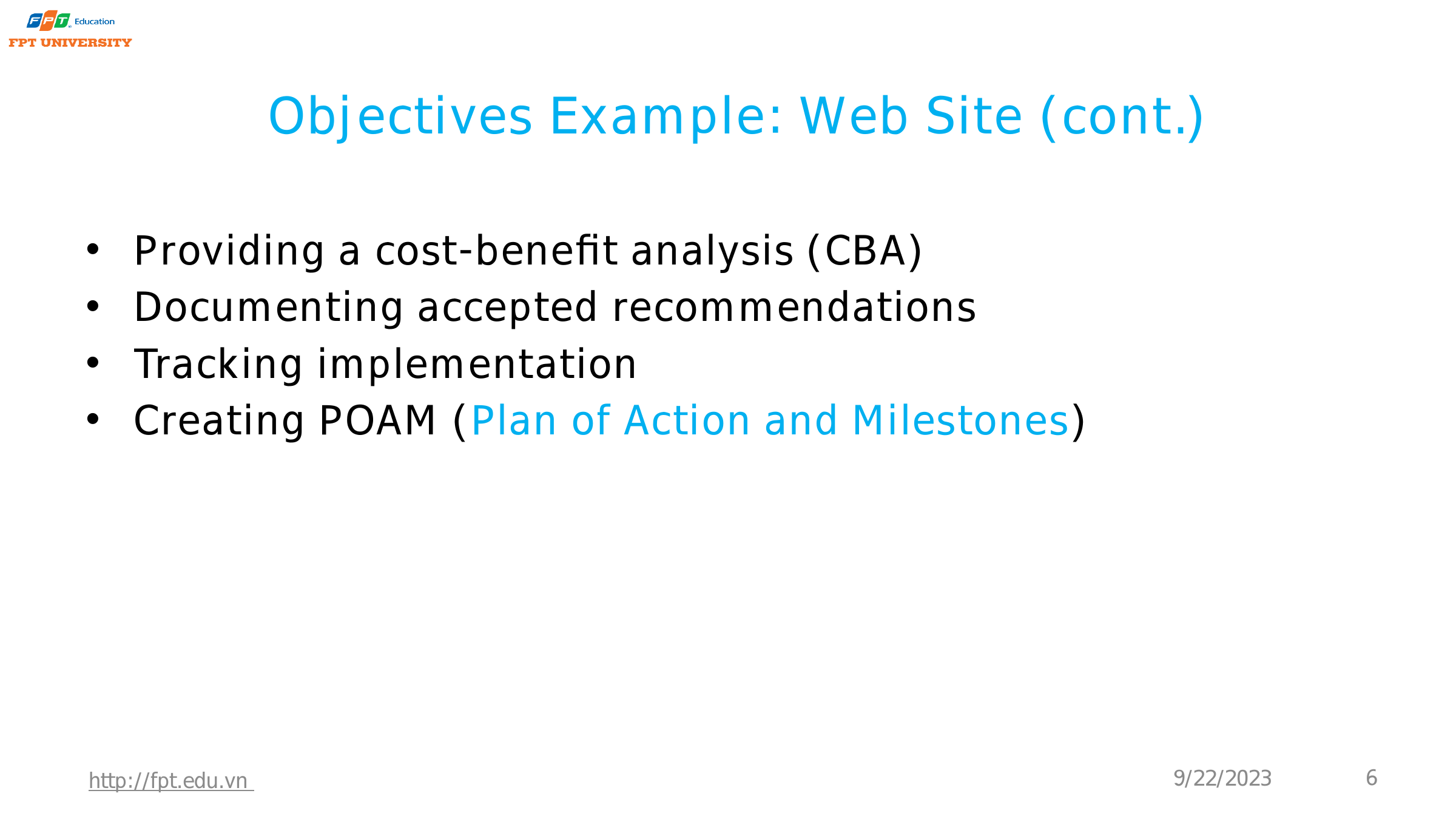

# Objectives Example: Web Site (cont.)
Providing a cost-benefit analysis (CBA)
Documenting accepted recommendations
Tracking implementation
Creating POAM (Plan of Action and Milestones)
http://fpt.edu.vn
9/22/2023
6